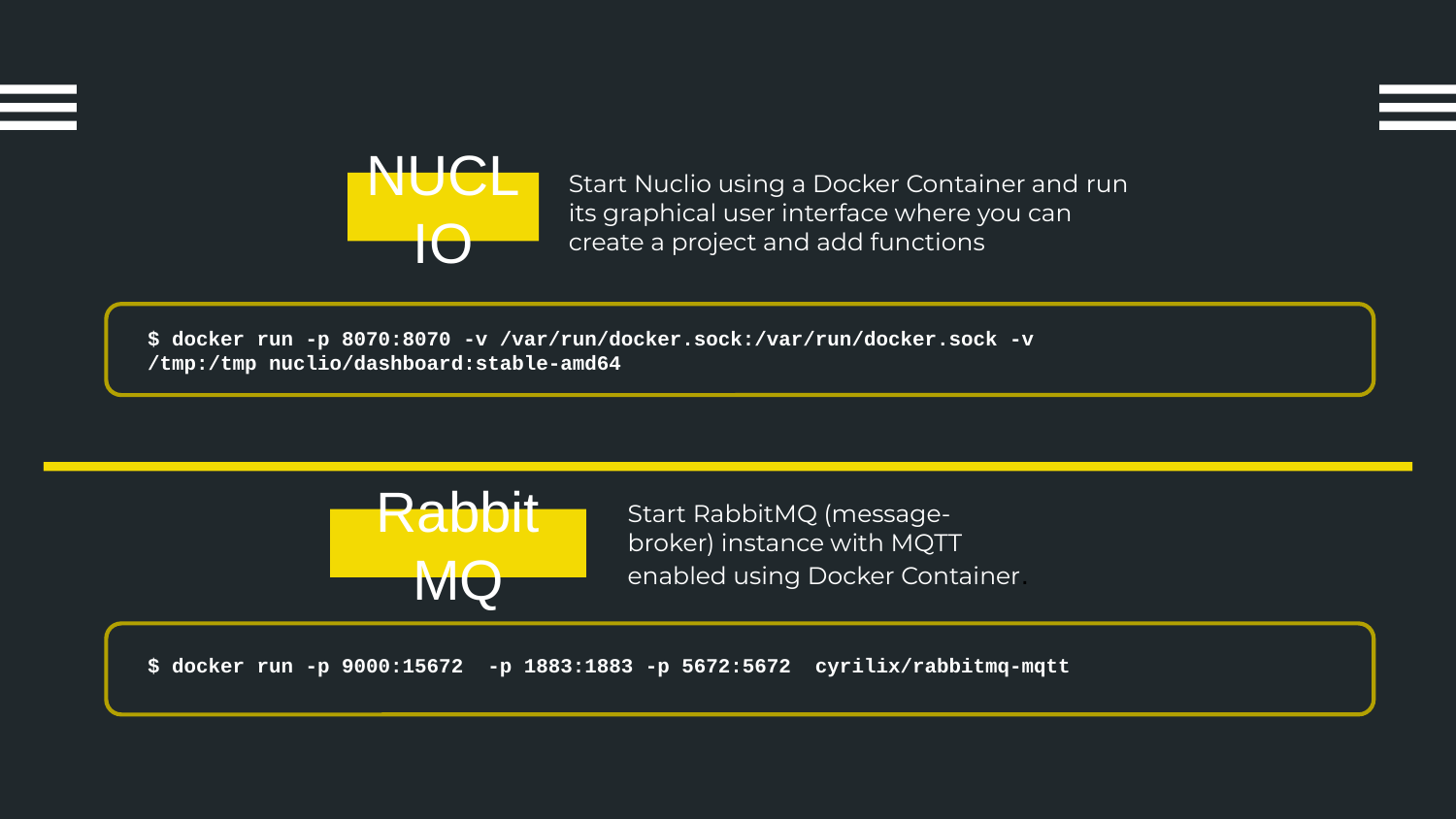

NUCLIO
Start Nuclio using a Docker Container and run its graphical user interface where you can create a project and add functions

$ docker run -p 8070:8070 -v /var/run/docker.sock:/var/run/docker.sock -v
/tmp:/tmp nuclio/dashboard:stable-amd64

Rabbit MQ
Start RabbitMQ (message-broker) instance with MQTT enabled using Docker Container.

$ docker run -p 9000:15672  -p 1883:1883 -p 5672:5672  cyrilix/rabbitmq-mqtt